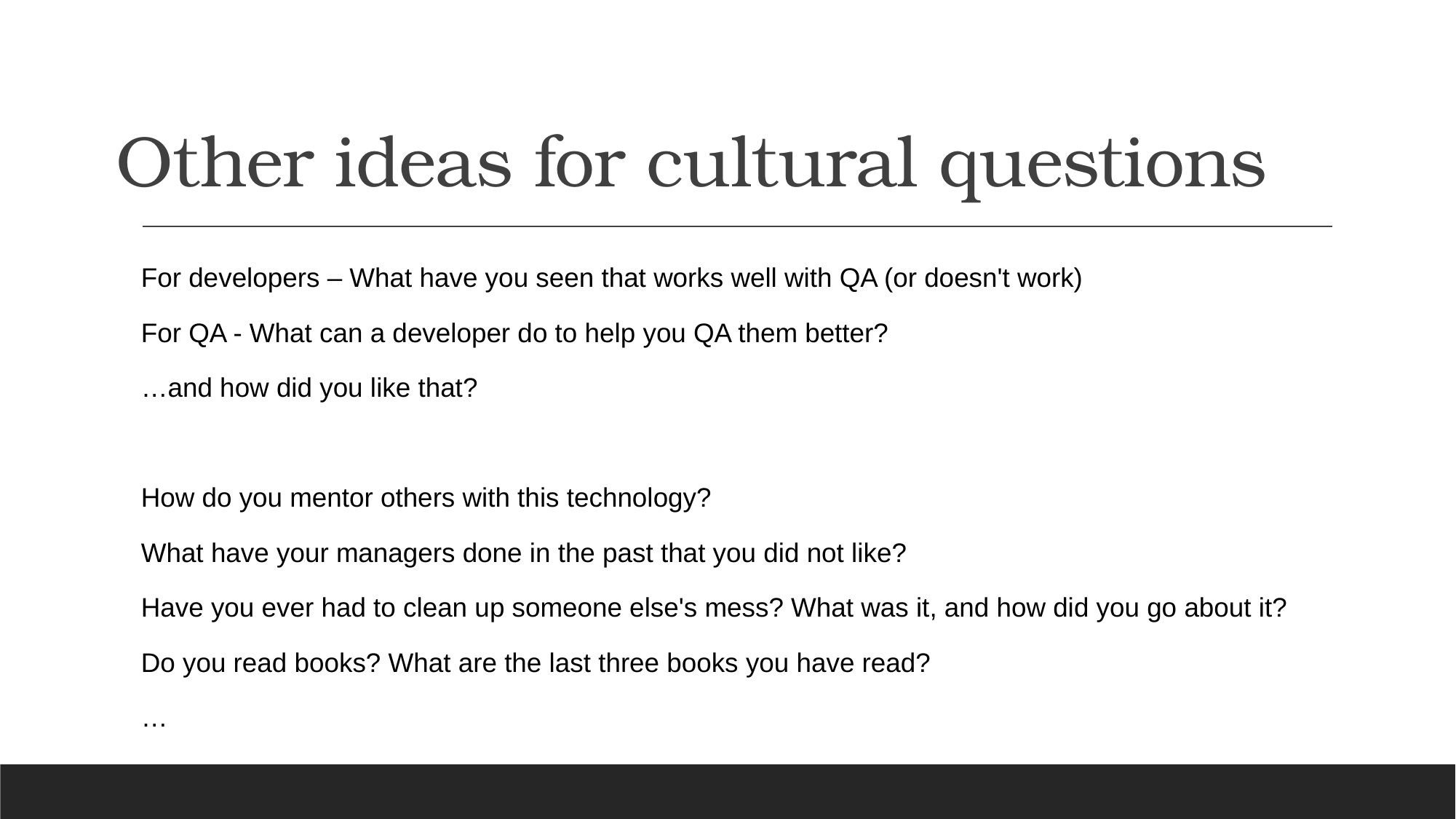

# Other ideas for cultural questions
For developers – What have you seen that works well with QA (or doesn't work)
For QA - What can a developer do to help you QA them better?
…and how did you like that?

How do you mentor others with this technology?
What have your managers done in the past that you did not like?
Have you ever had to clean up someone else's mess? What was it, and how did you go about it?
Do you read books? What are the last three books you have read?
…